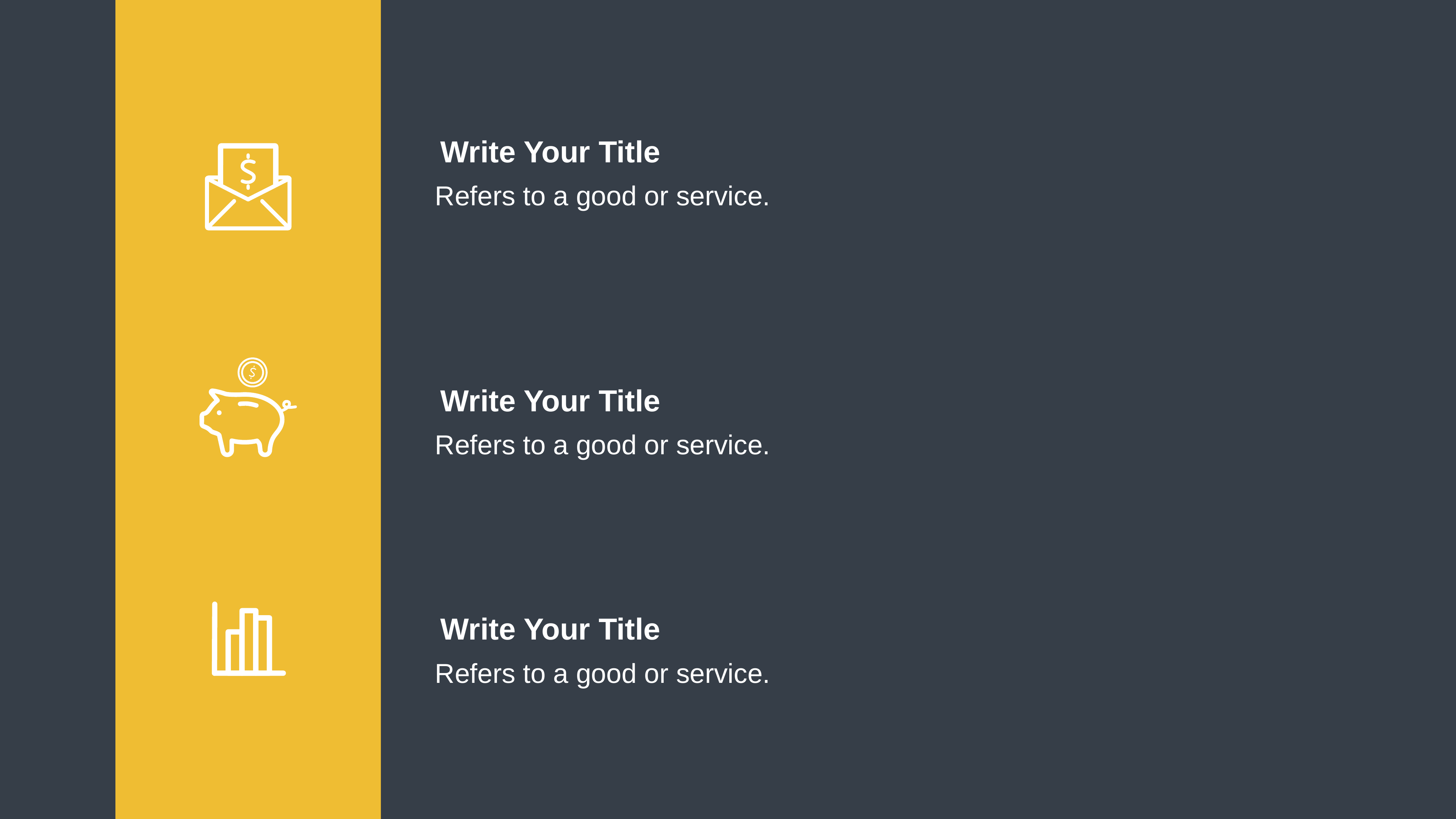

Investment Report

Write Your Title
Refers to a good or service.

Write Your Title
Refers to a good or service.
Write Your Title
Refers to a good or service.